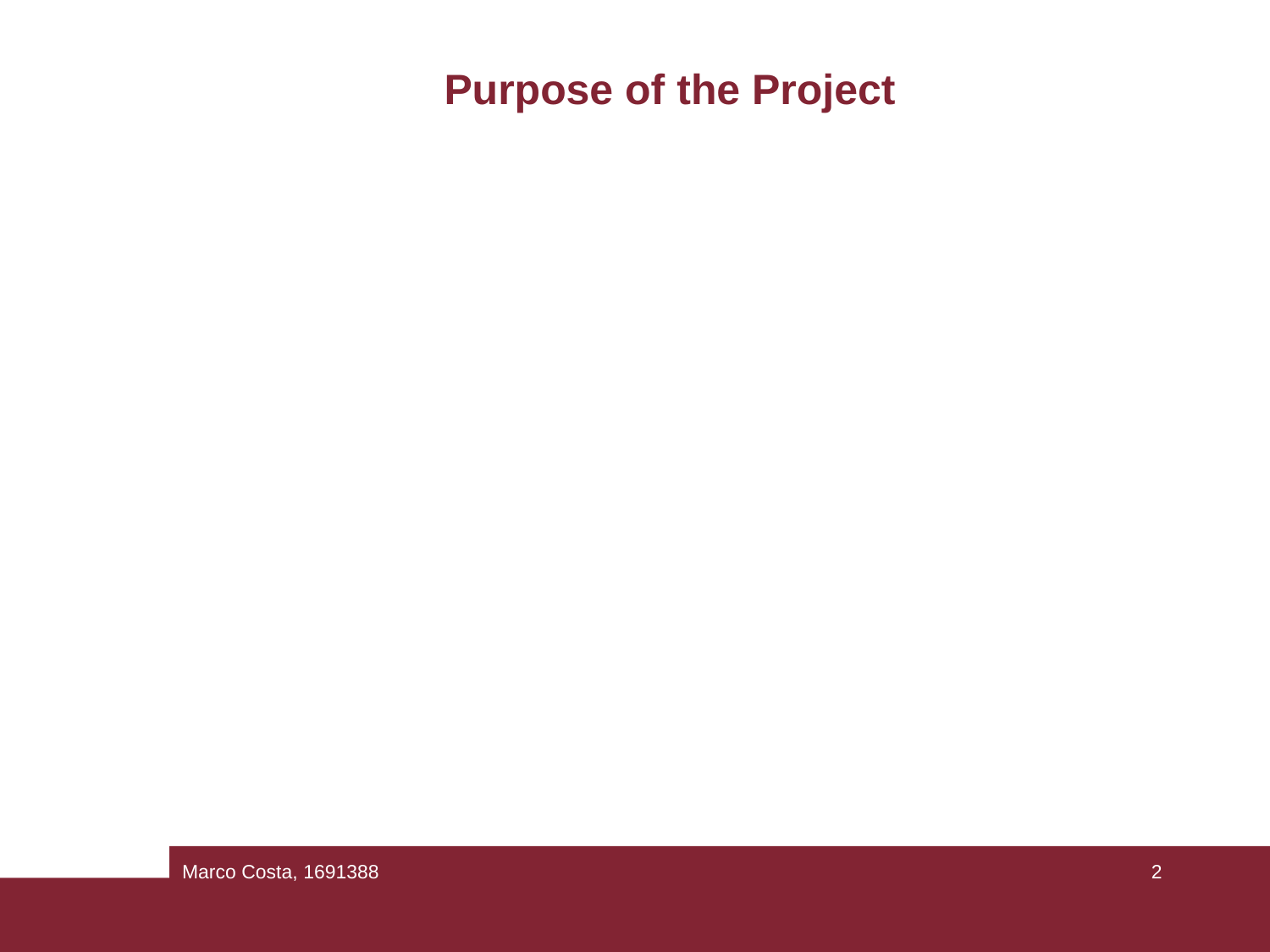

# Purpose of the Project

Marco Costa, 1691388
2